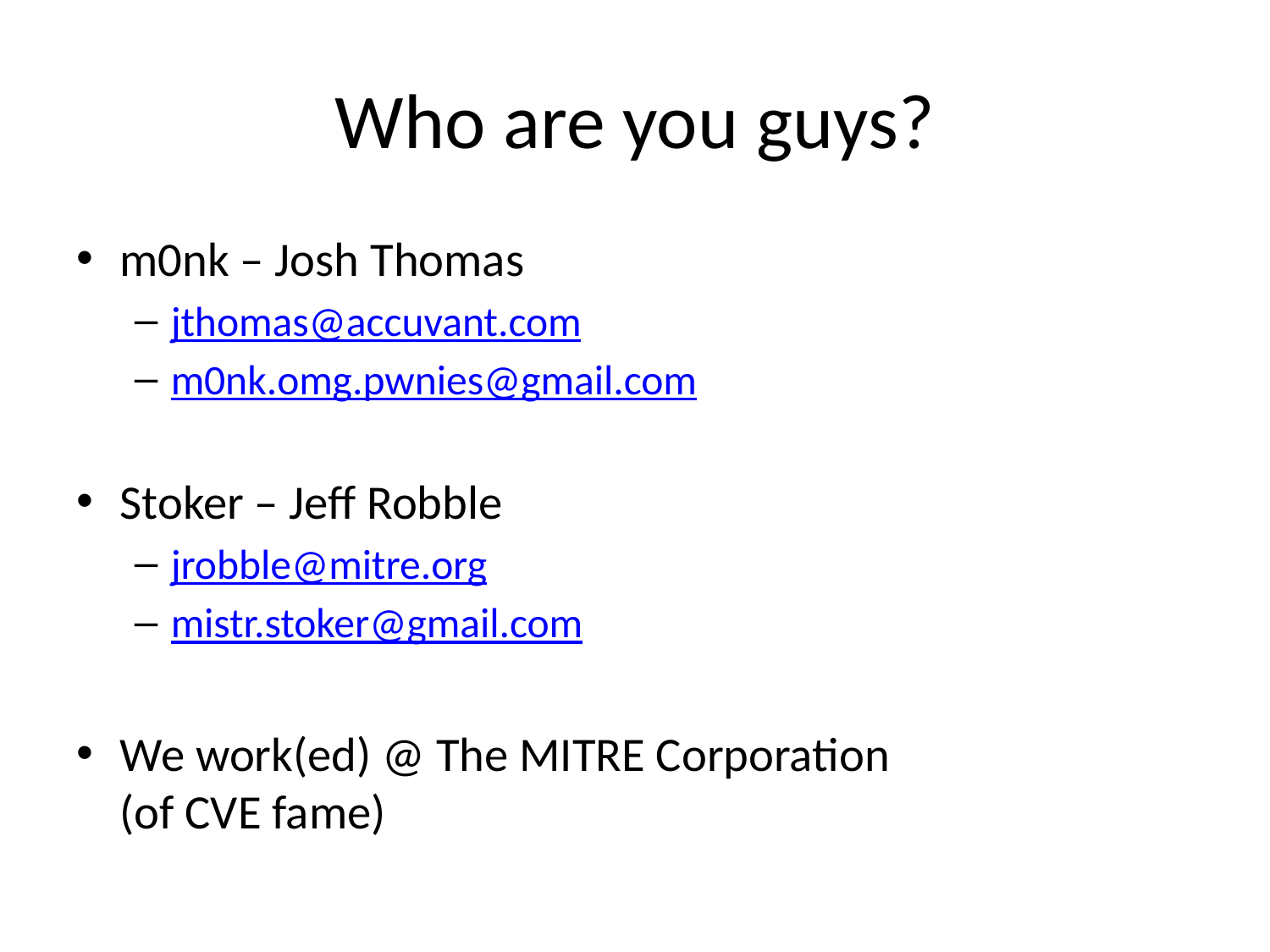

# Who are you guys?
m0nk – Josh Thomas
jthomas@accuvant.com
m0nk.omg.pwnies@gmail.com

Stoker – Jeff Robble
jrobble@mitre.org
mistr.stoker@gmail.com

We work(ed) @ The MITRE Corporation
(of CVE fame)